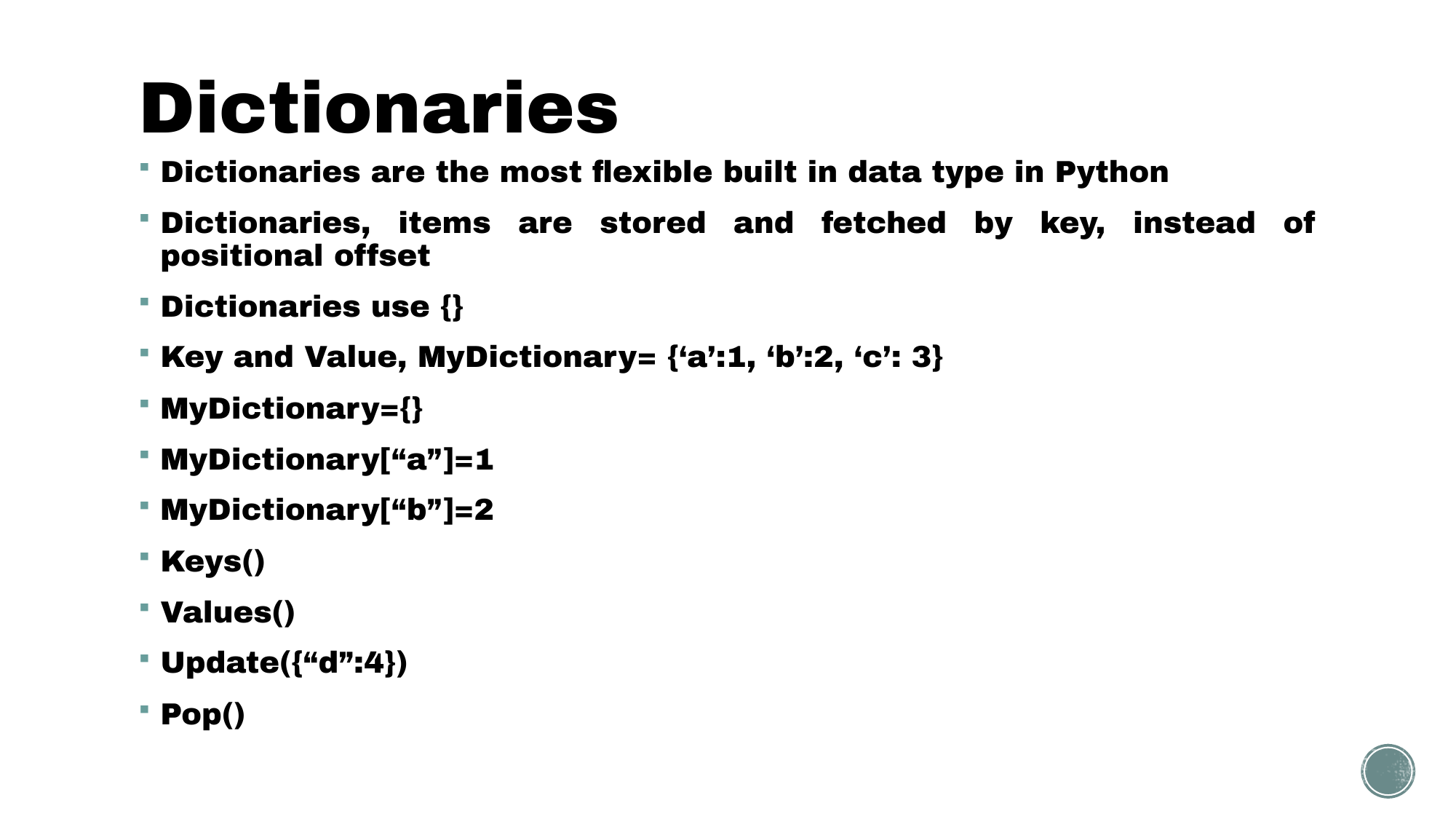

# Dictionaries
Dictionaries are the most flexible built in data type in Python
Dictionaries, items are stored and fetched by key, instead of positional offset
Dictionaries use {}
Key and Value, MyDictionary= {‘a’:1, ‘b’:2, ‘c’: 3}
MyDictionary={}
MyDictionary[“a”]=1
MyDictionary[“b”]=2
Keys()
Values()
Update({“d”:4})
Pop()